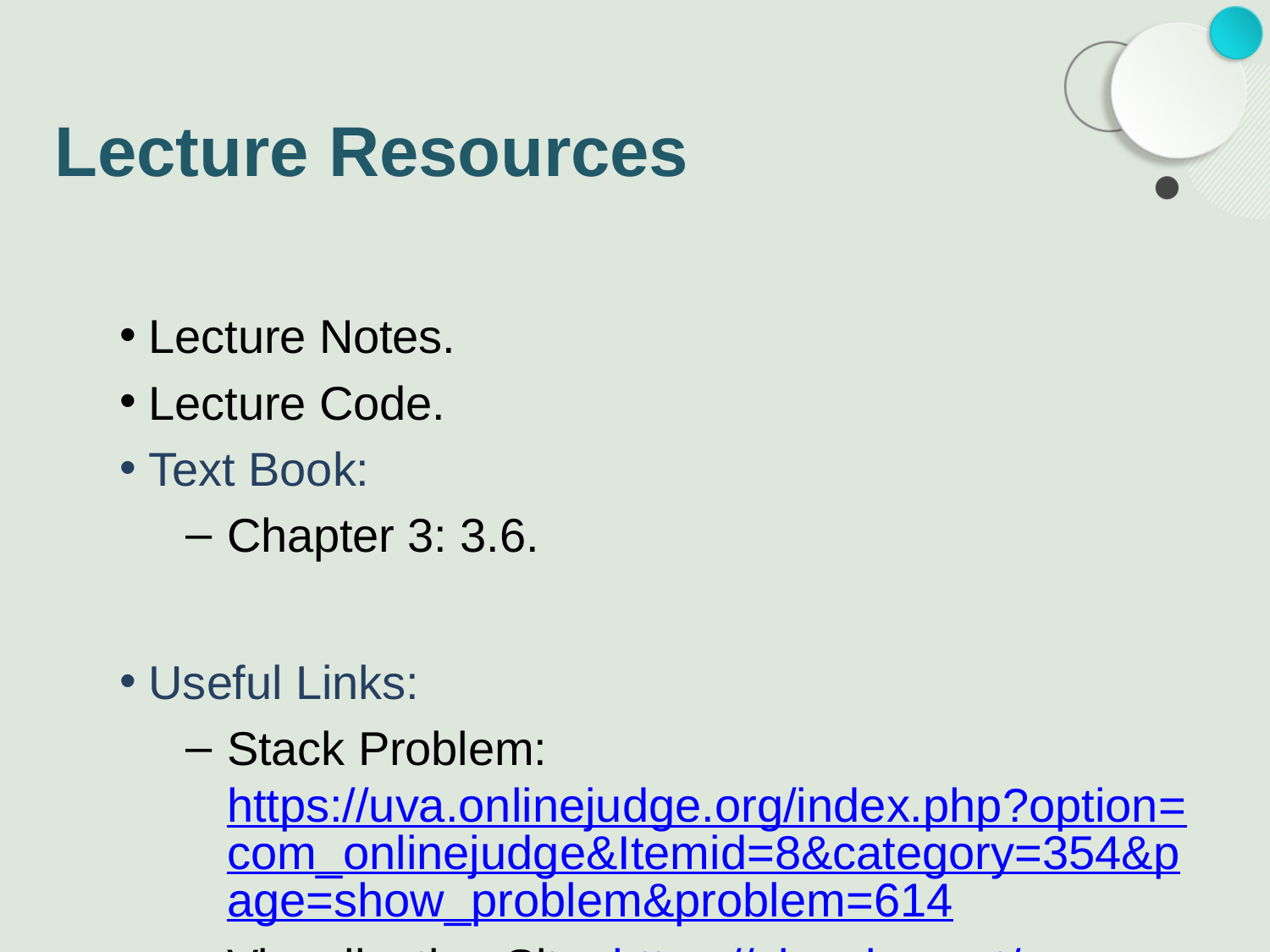

# Lecture Resources
 Lecture Notes.
 Lecture Code.
 Text Book:
Chapter 3: 3.6.

 Useful Links:
Stack Problem: https://uva.onlinejudge.org/index.php?option=com_onlinejudge&Itemid=8&category=354&page=show_problem&problem=614
Visualization Site: https://visualgo.net/en